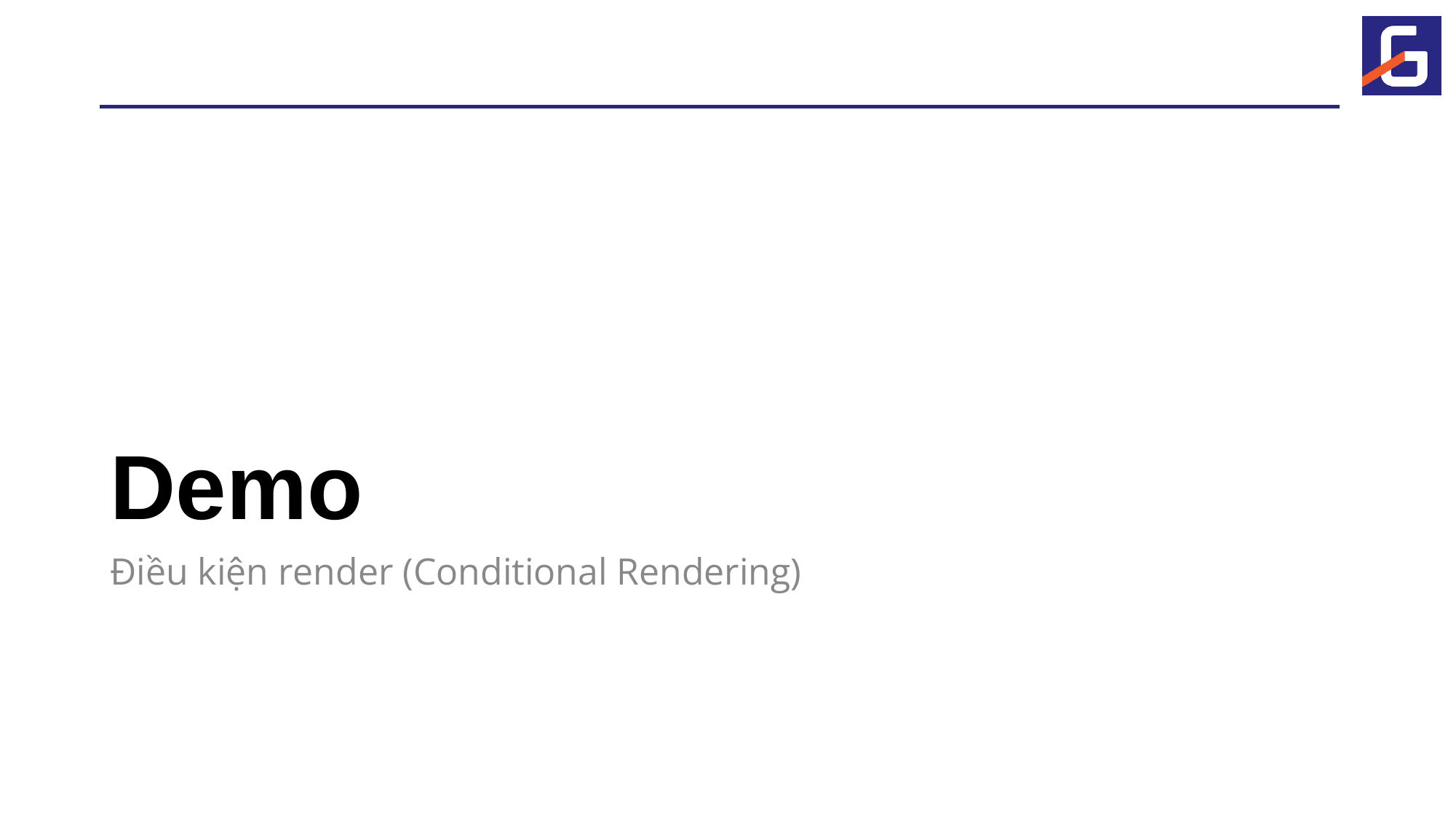

# Demo
Điều kiện render (Conditional Rendering)